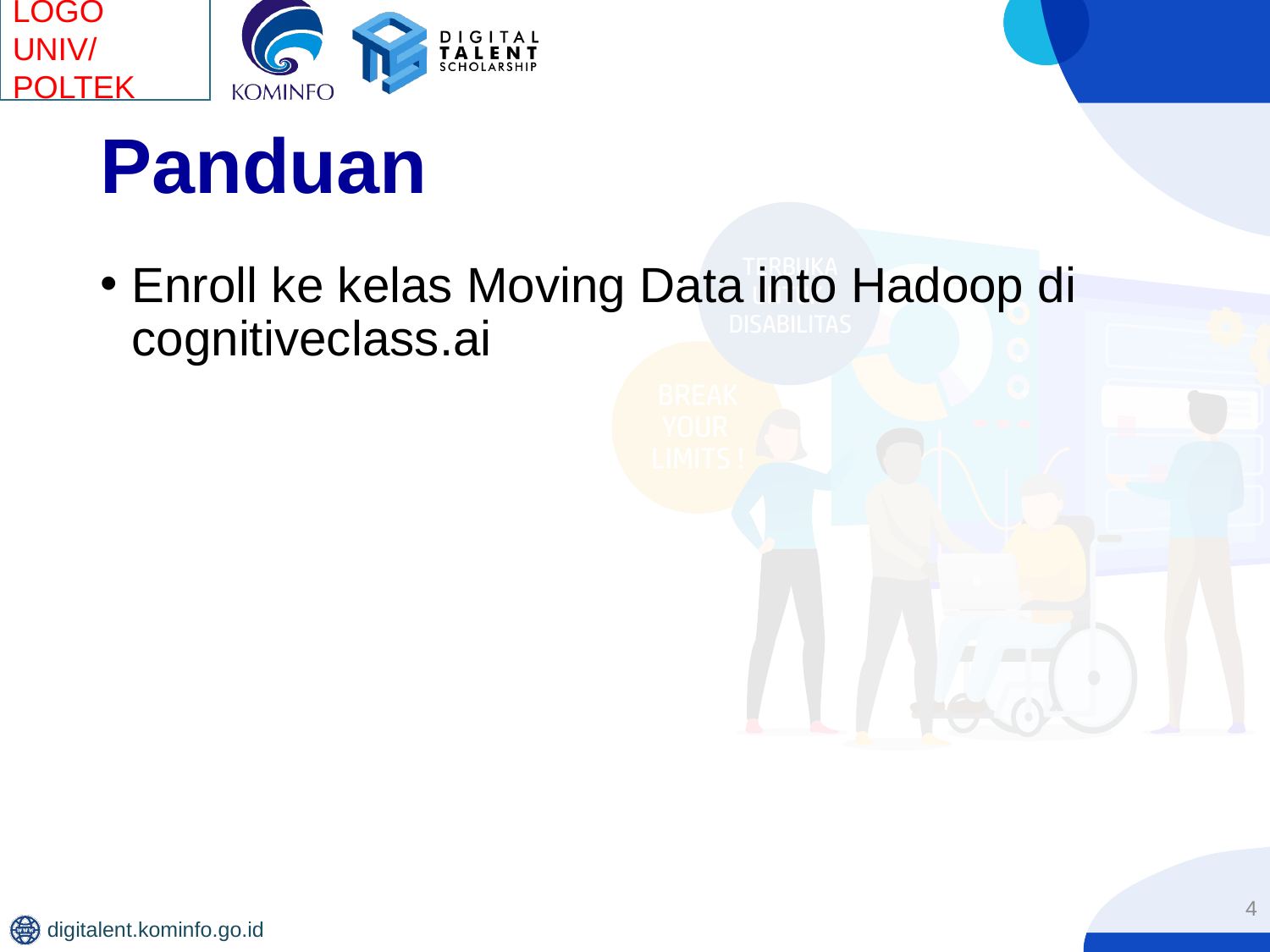

# Panduan
Enroll ke kelas Moving Data into Hadoop di cognitiveclass.ai
4